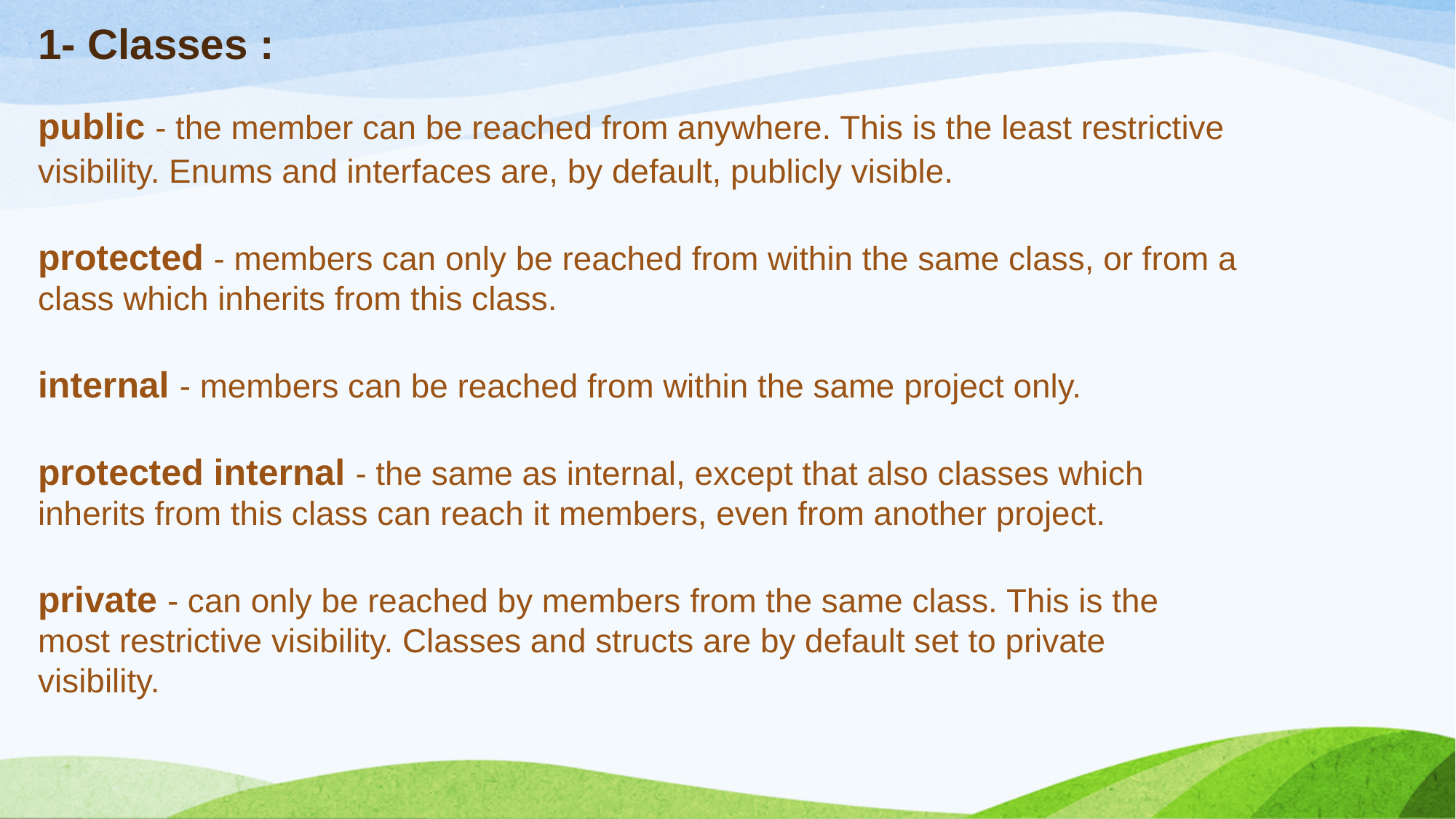

# 1- Classes :
public - the member can be reached from anywhere. This is the least restrictive visibility. Enums and interfaces are, by default, publicly visible. 
protected - members can only be reached from within the same class, or from a class which inherits from this class. 
internal - members can be reached from within the same project only. 
protected internal - the same as internal, except that also classes which inherits from this class can reach it members, even from another project. 
private - can only be reached by members from the same class. This is the most restrictive visibility. Classes and structs are by default set to private visibility.